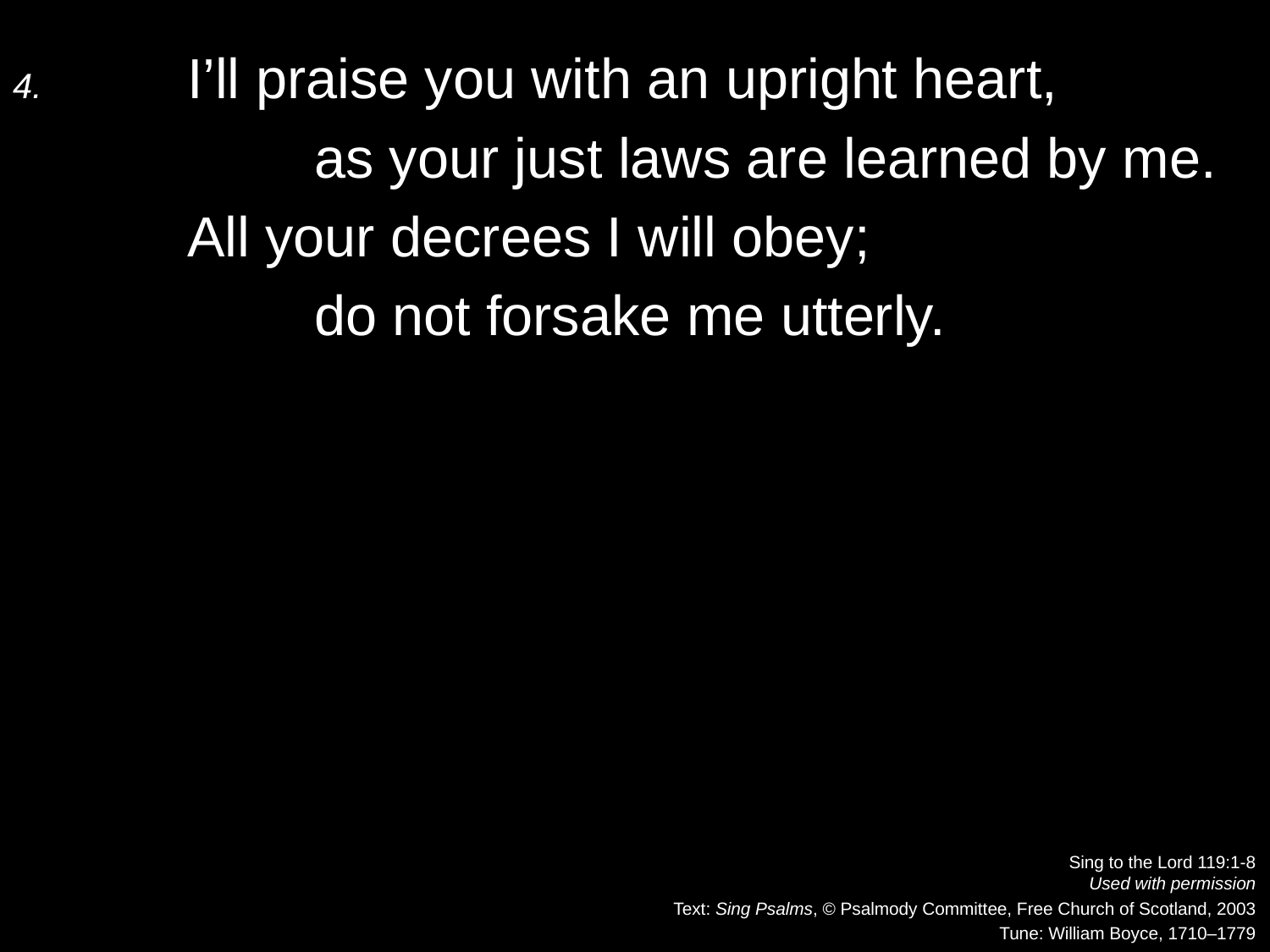

4.	I’ll praise you with an upright heart,
		as your just laws are learned by me.
	All your decrees I will obey;
		do not forsake me utterly.
Sing to the Lord 119:1-8
Used with permission
Text: Sing Psalms, © Psalmody Committee, Free Church of Scotland, 2003
Tune: William Boyce, 1710–1779